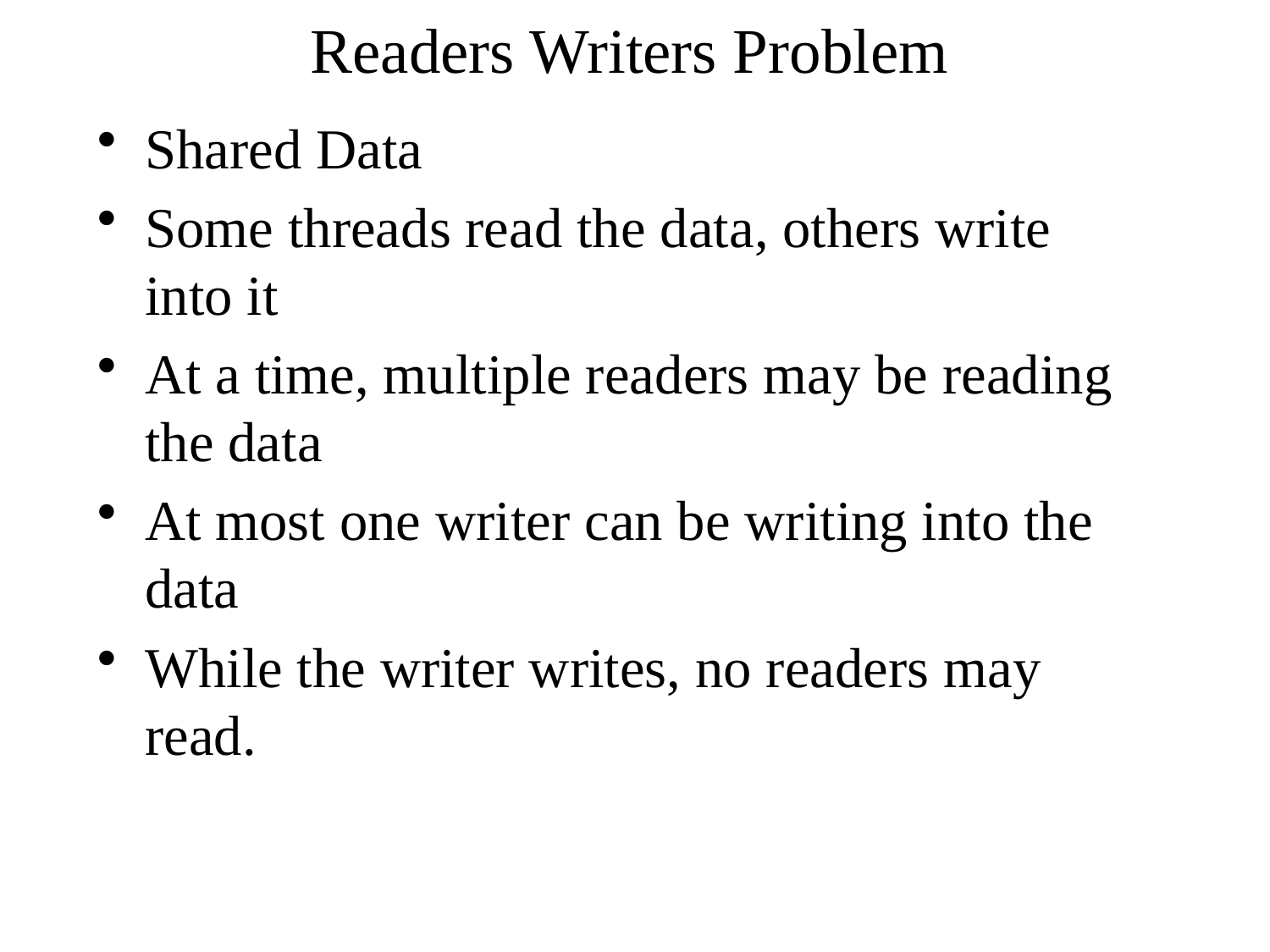

# Readers Writers Problem
Shared Data
Some threads read the data, others write into it
At a time, multiple readers may be reading the data
At most one writer can be writing into the data
While the writer writes, no readers may read.